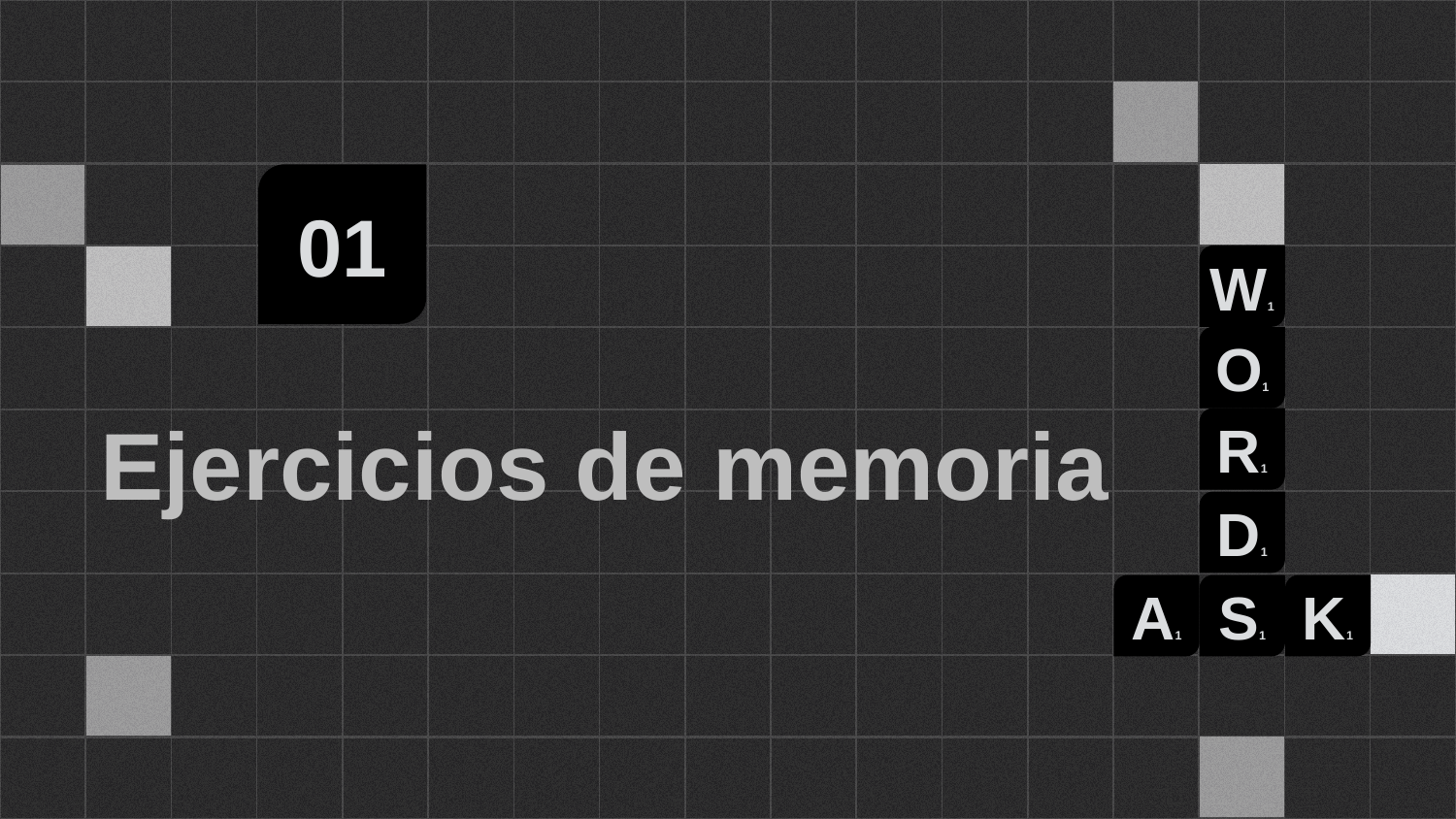

01
W1
O1
R1
D1
A1
S1
K1
# Ejercicios de memoria